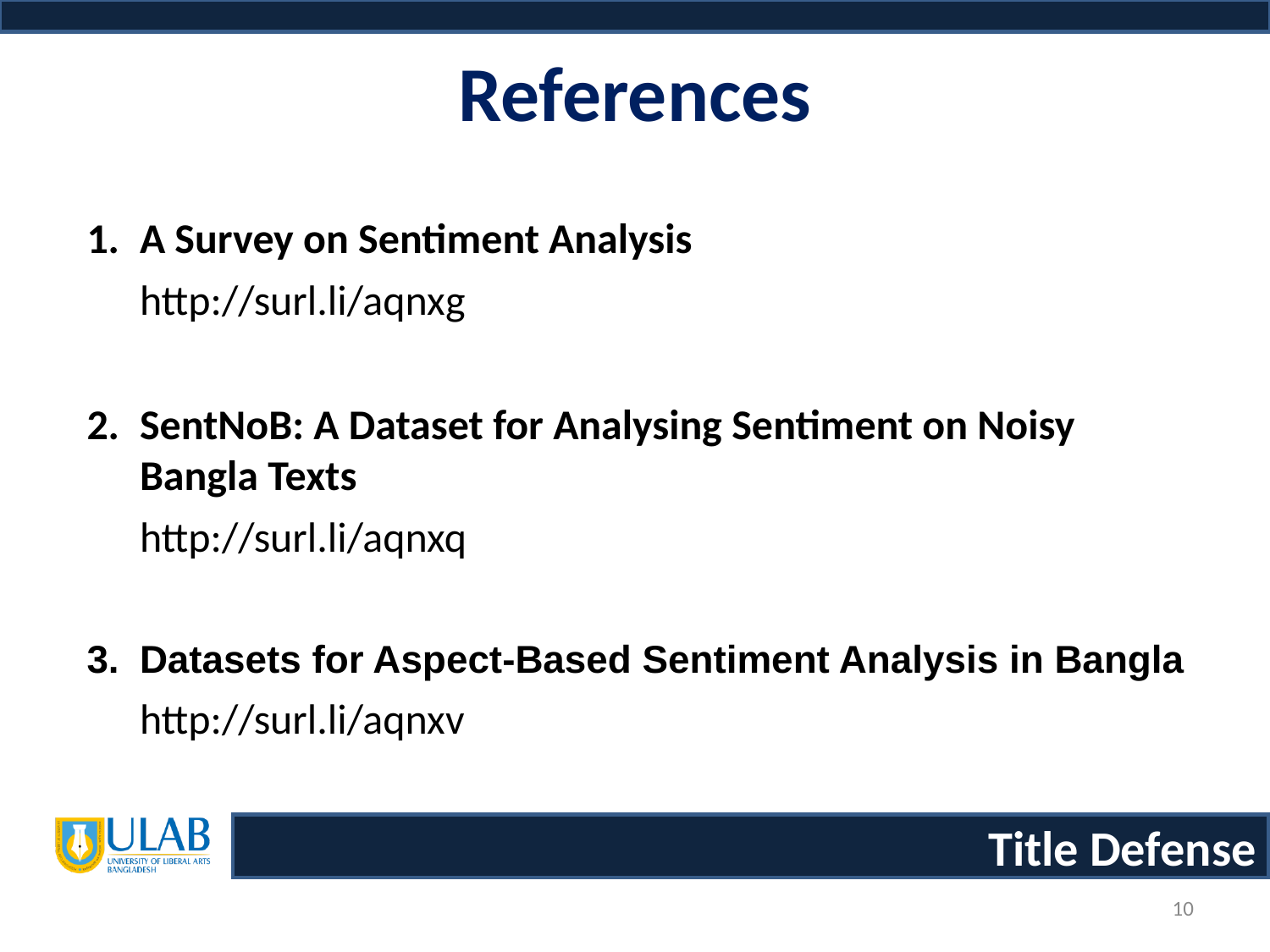

# References

A Survey on Sentiment Analysis
http://surl.li/aqnxg

SentNoB: A Dataset for Analysing Sentiment on Noisy Bangla Texts
http://surl.li/aqnxq

Datasets for Aspect-Based Sentiment Analysis in Bangla
http://surl.li/aqnxv

10